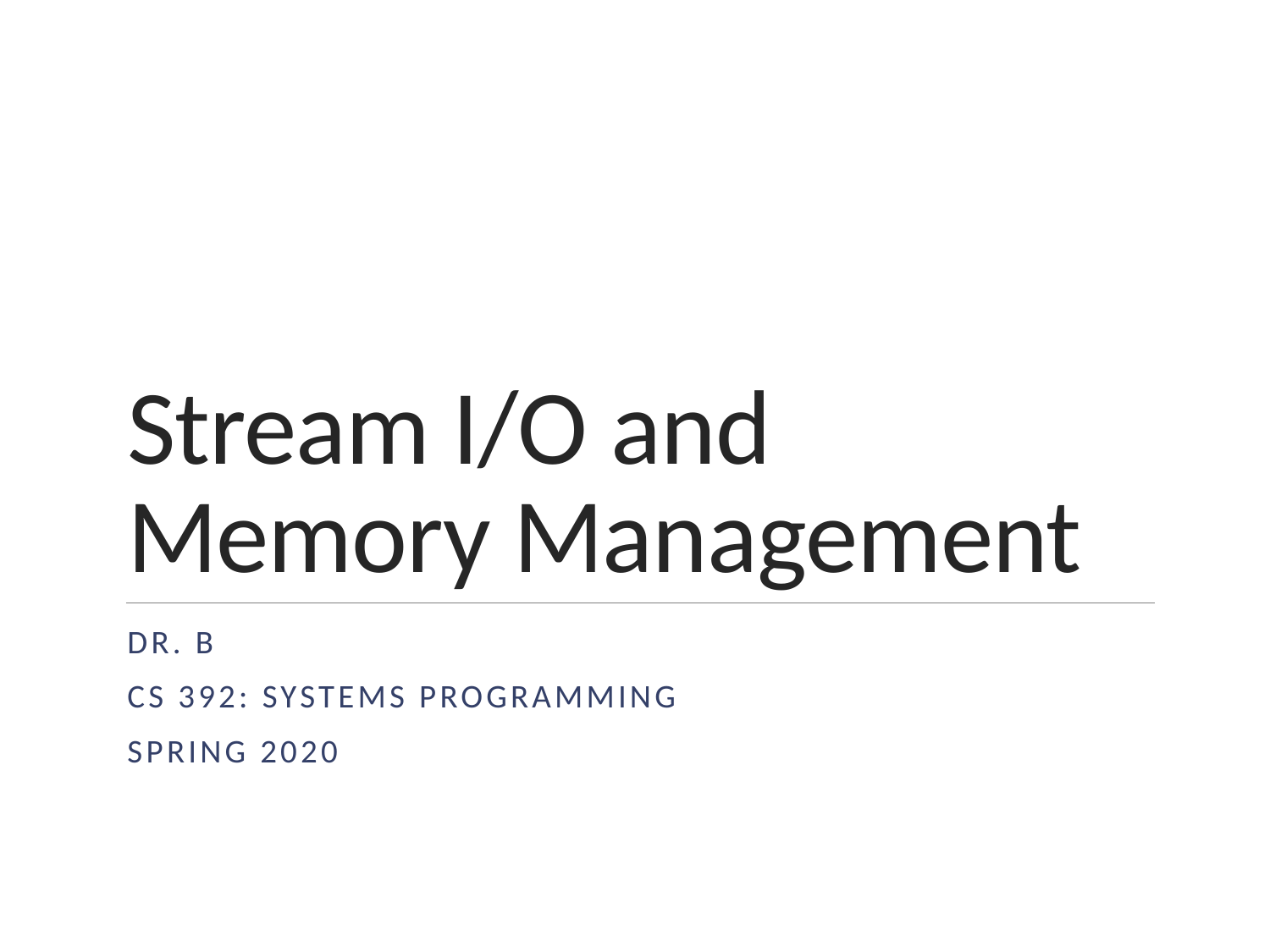

# Stream I/O and Memory Management
Dr. B
CS 392: Systems Programming
Spring 2020